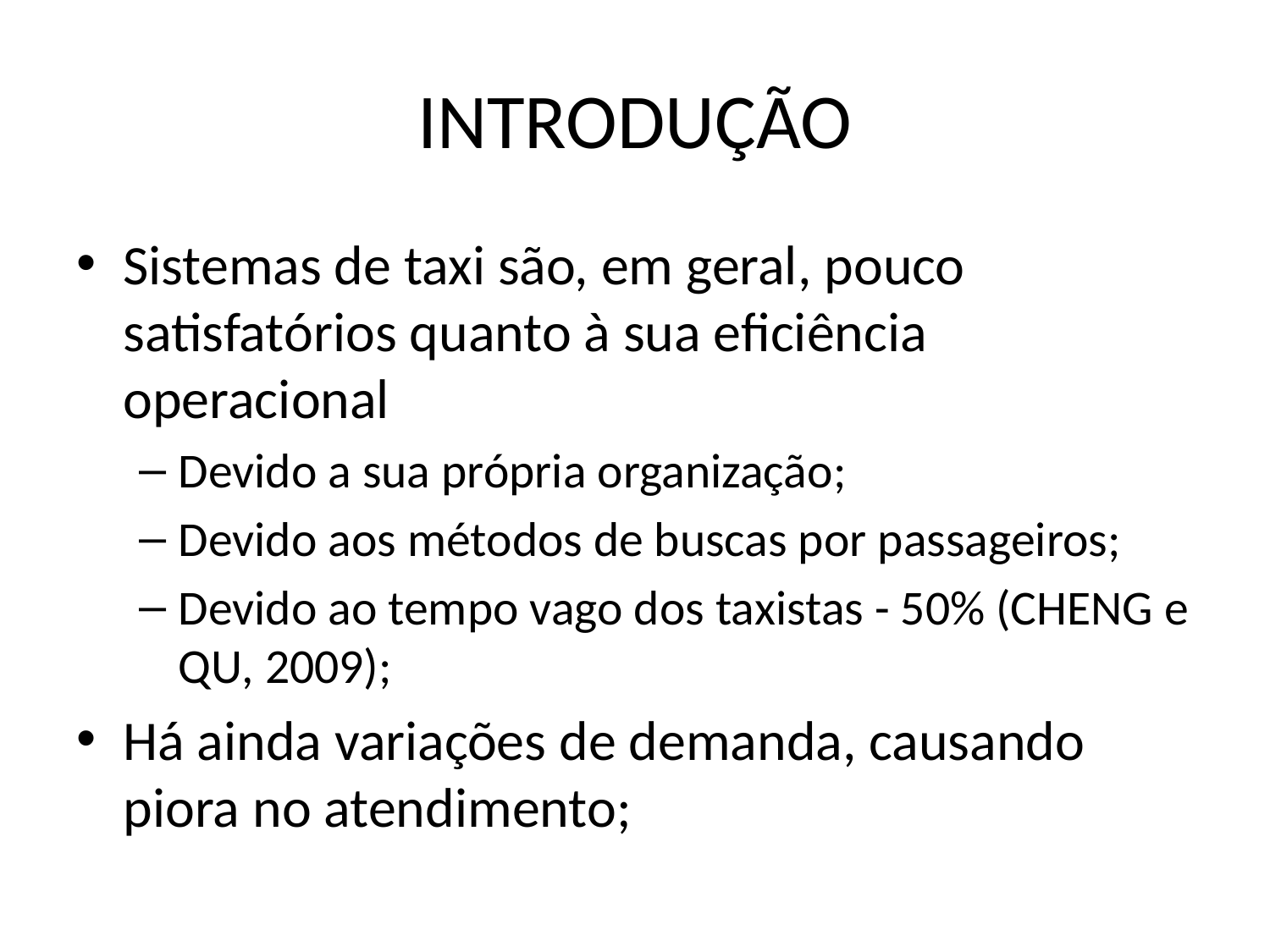

# INTRODUÇÃO
Sistemas de taxi são, em geral, pouco satisfatórios quanto à sua eficiência operacional
Devido a sua própria organização;
Devido aos métodos de buscas por passageiros;
Devido ao tempo vago dos taxistas - 50% (CHENG e QU, 2009);
Há ainda variações de demanda, causando piora no atendimento;